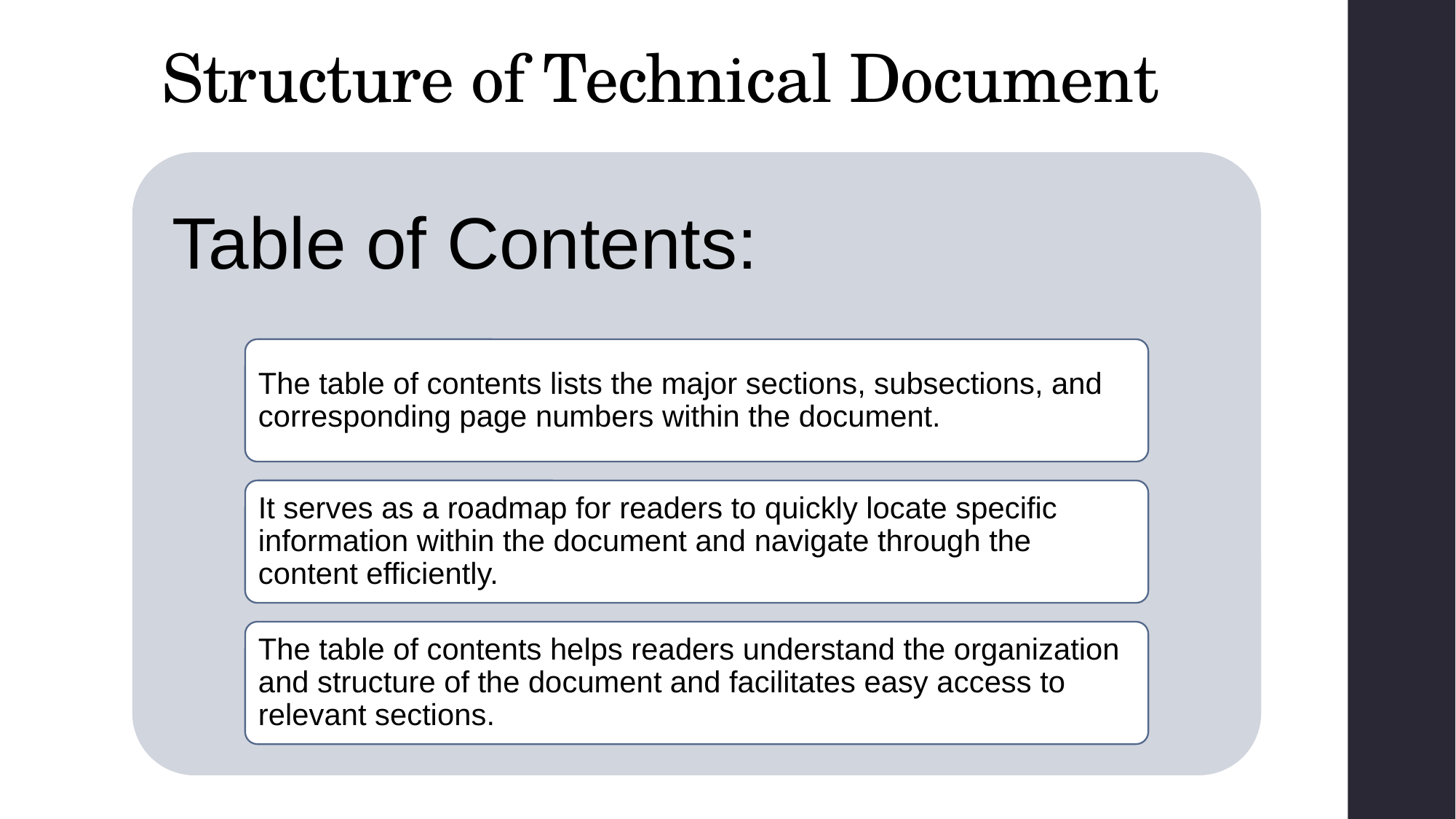

# Structure of Technical Document
Table of Contents:
The table of contents lists the major sections, subsections, and corresponding page numbers within the document.
It serves as a roadmap for readers to quickly locate specific information within the document and navigate through the content efficiently.
The table of contents helps readers understand the organization and structure of the document and facilitates easy access to relevant sections.